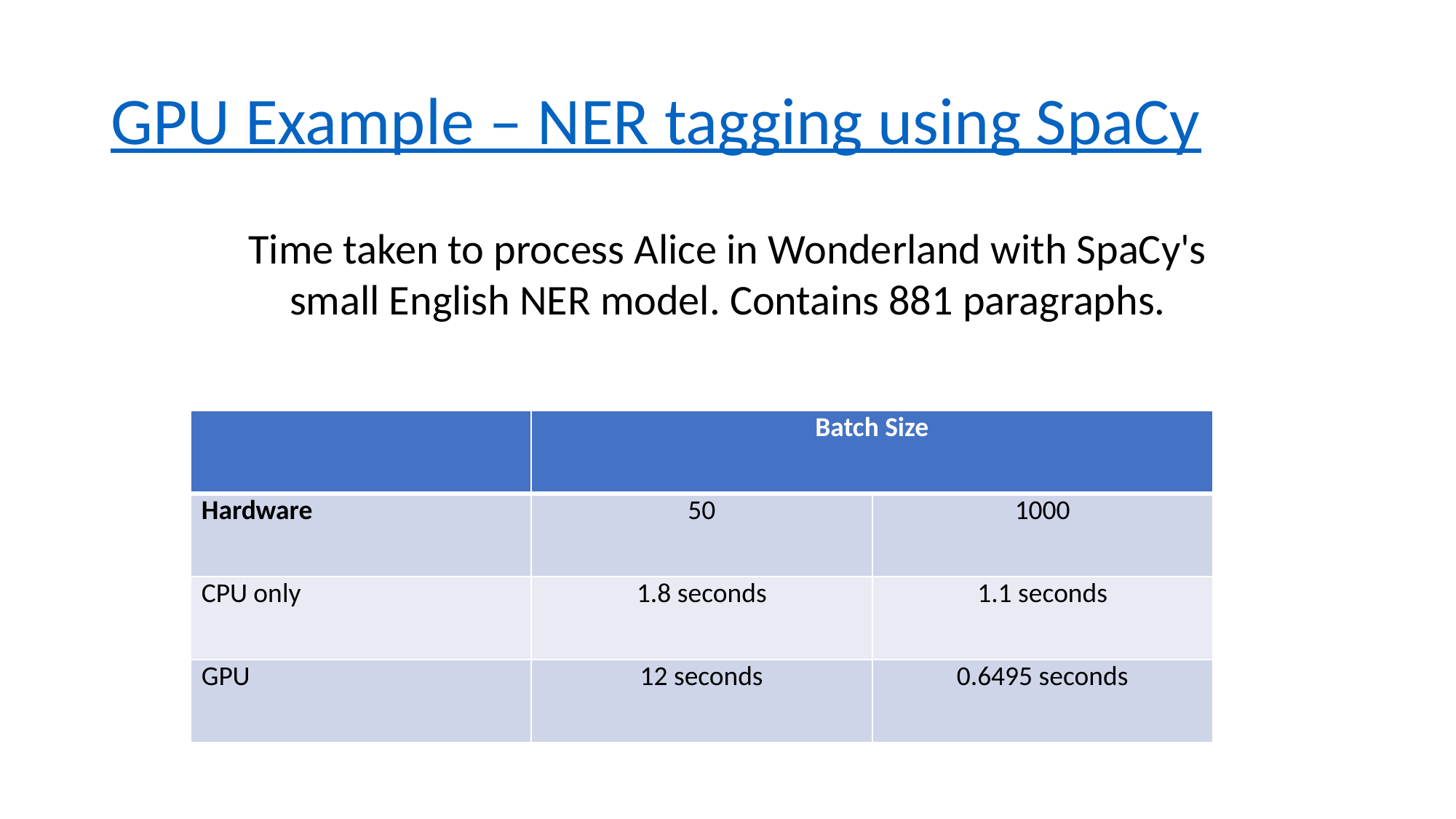

# GPU Example – NER tagging using SpaCy
Time taken to process Alice in Wonderland with SpaCy's small English NER model. Contains 881 paragraphs.
|  | Batch Size |  |
| --- | --- | --- |
| Hardware | 50 | 1000 |
| CPU only | 1.8 seconds | 1.1 seconds |
| GPU | 12 seconds | 0.6495 seconds |